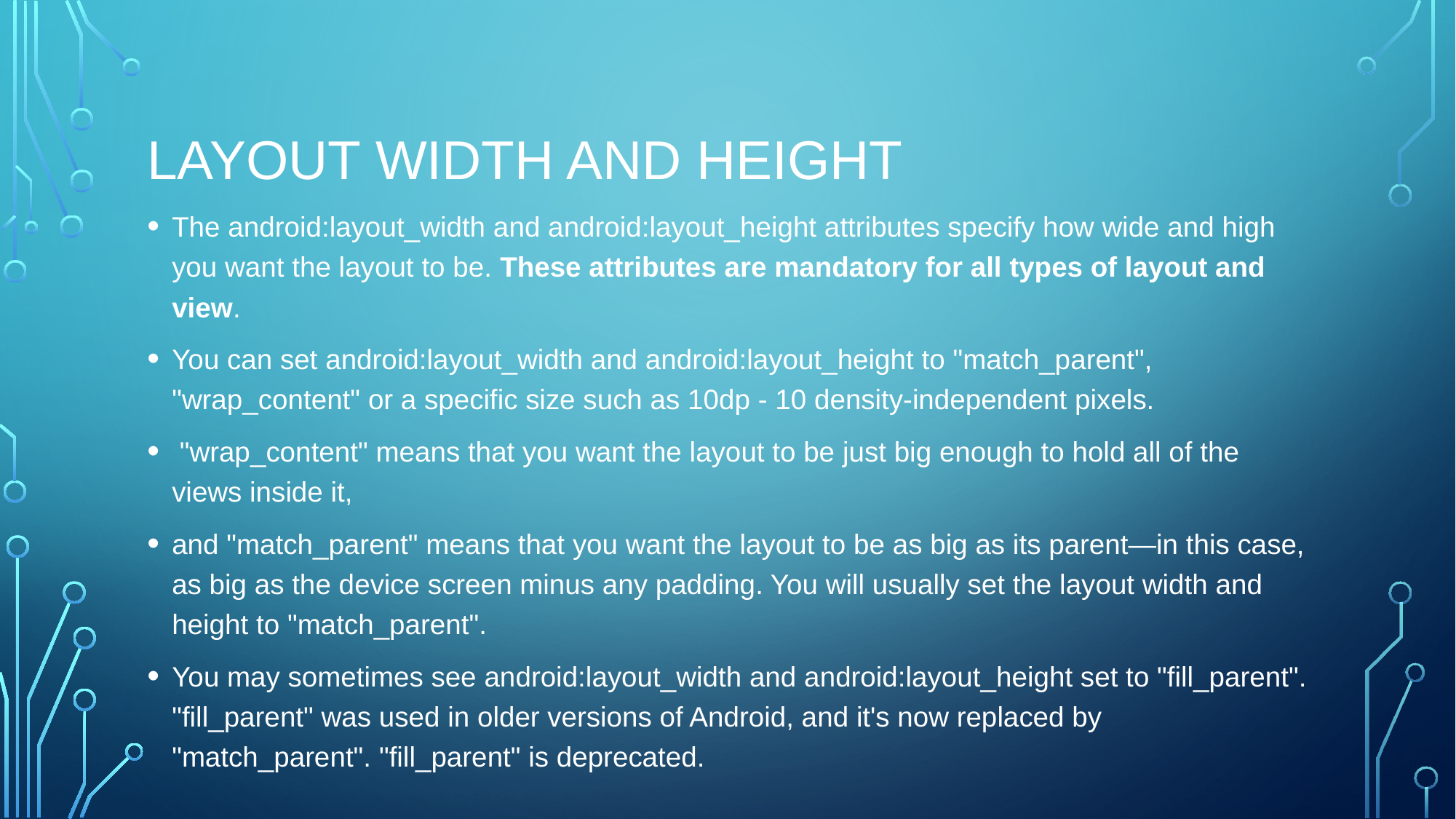

# Layout WIDTH and height
The android:layout_width and android:layout_height attributes specify how wide and high you want the layout to be. These attributes are mandatory for all types of layout and view.
You can set android:layout_width and android:layout_height to "match_parent", "wrap_content" or a specific size such as 10dp - 10 density-independent pixels.
 "wrap_content" means that you want the layout to be just big enough to hold all of the views inside it,
and "match_parent" means that you want the layout to be as big as its parent—in this case, as big as the device screen minus any padding. You will usually set the layout width and height to "match_parent".
You may sometimes see android:layout_width and android:layout_height set to "fill_parent". "fill_parent" was used in older versions of Android, and it's now replaced by "match_parent". "fill_parent" is deprecated.